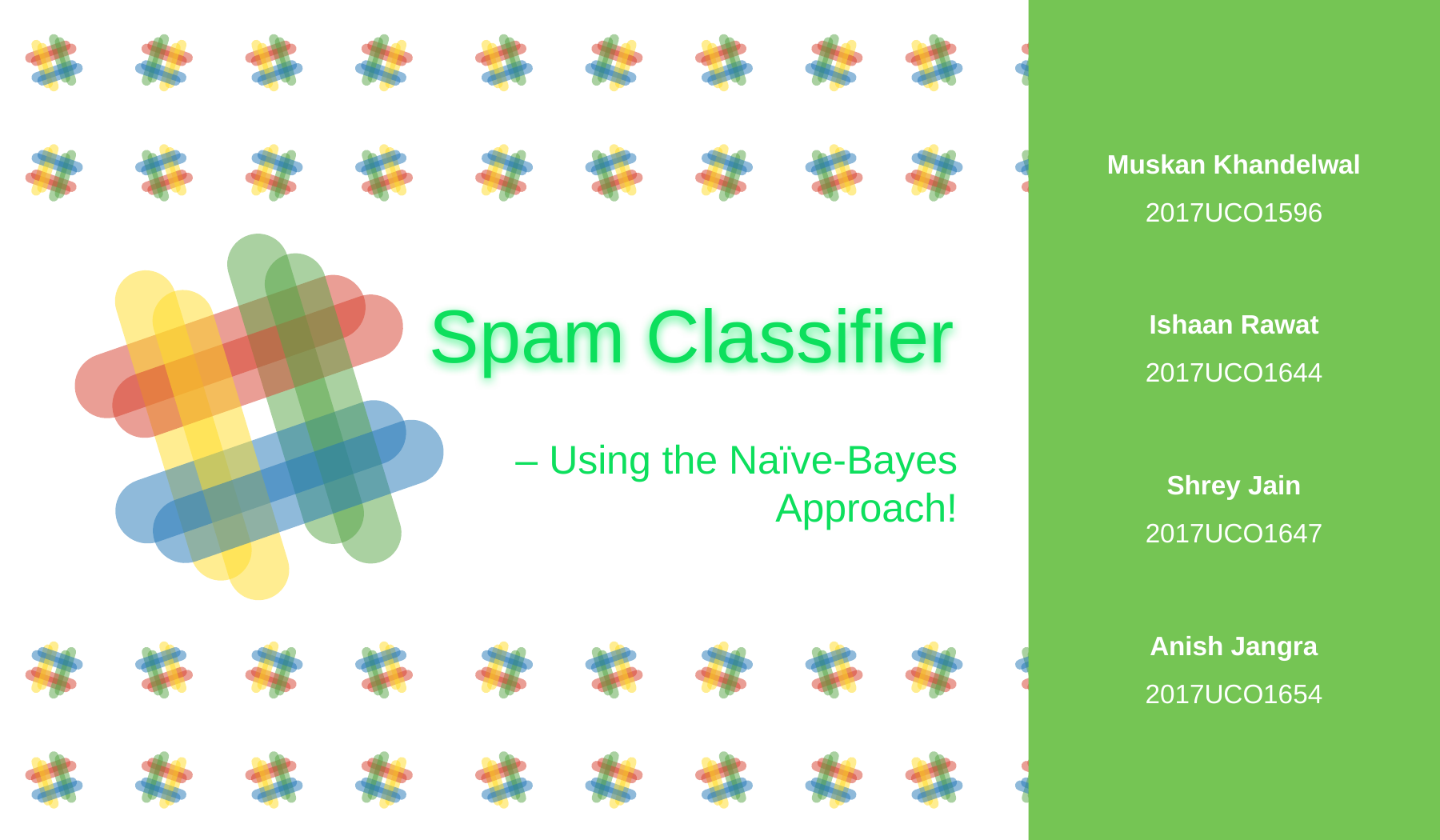

Muskan Khandelwal
2017UCO1596

Spam Classifier
Ishaan Rawat
2017UCO1644

Shrey Jain
2017UCO1647
– Using the Naïve-Bayes Approach!

Anish Jangra
2017UCO1654